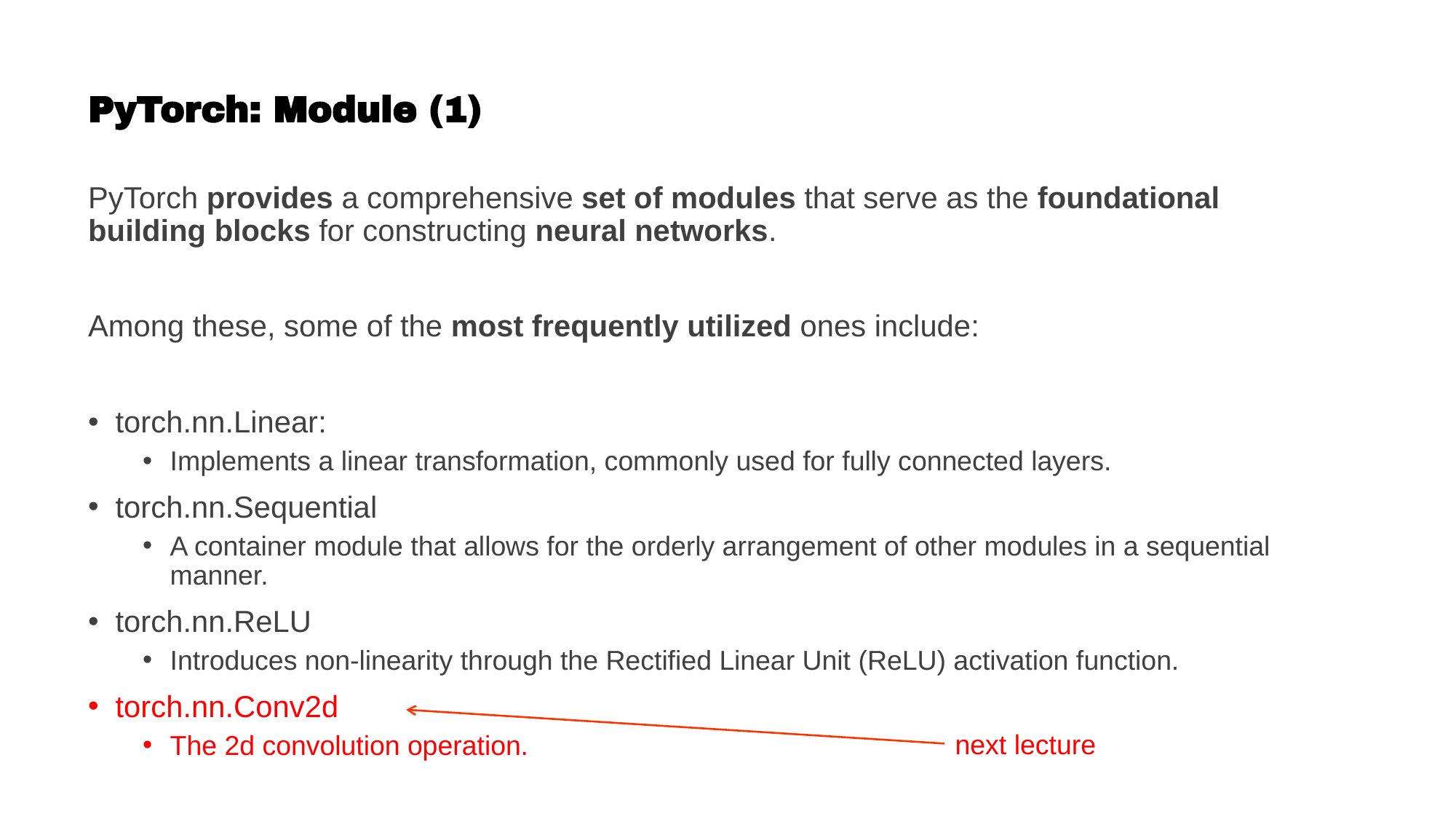

# PyTorch: Module (1)
PyTorch provides a comprehensive set of modules that serve as the foundational building blocks for constructing neural networks.

Among these, some of the most frequently utilized ones include:

torch.nn.Linear:
Implements a linear transformation, commonly used for fully connected layers.
torch.nn.Sequential
A container module that allows for the orderly arrangement of other modules in a sequential manner.
torch.nn.ReLU
Introduces non-linearity through the Rectified Linear Unit (ReLU) activation function.
torch.nn.Conv2d
The 2d convolution operation.
next lecture